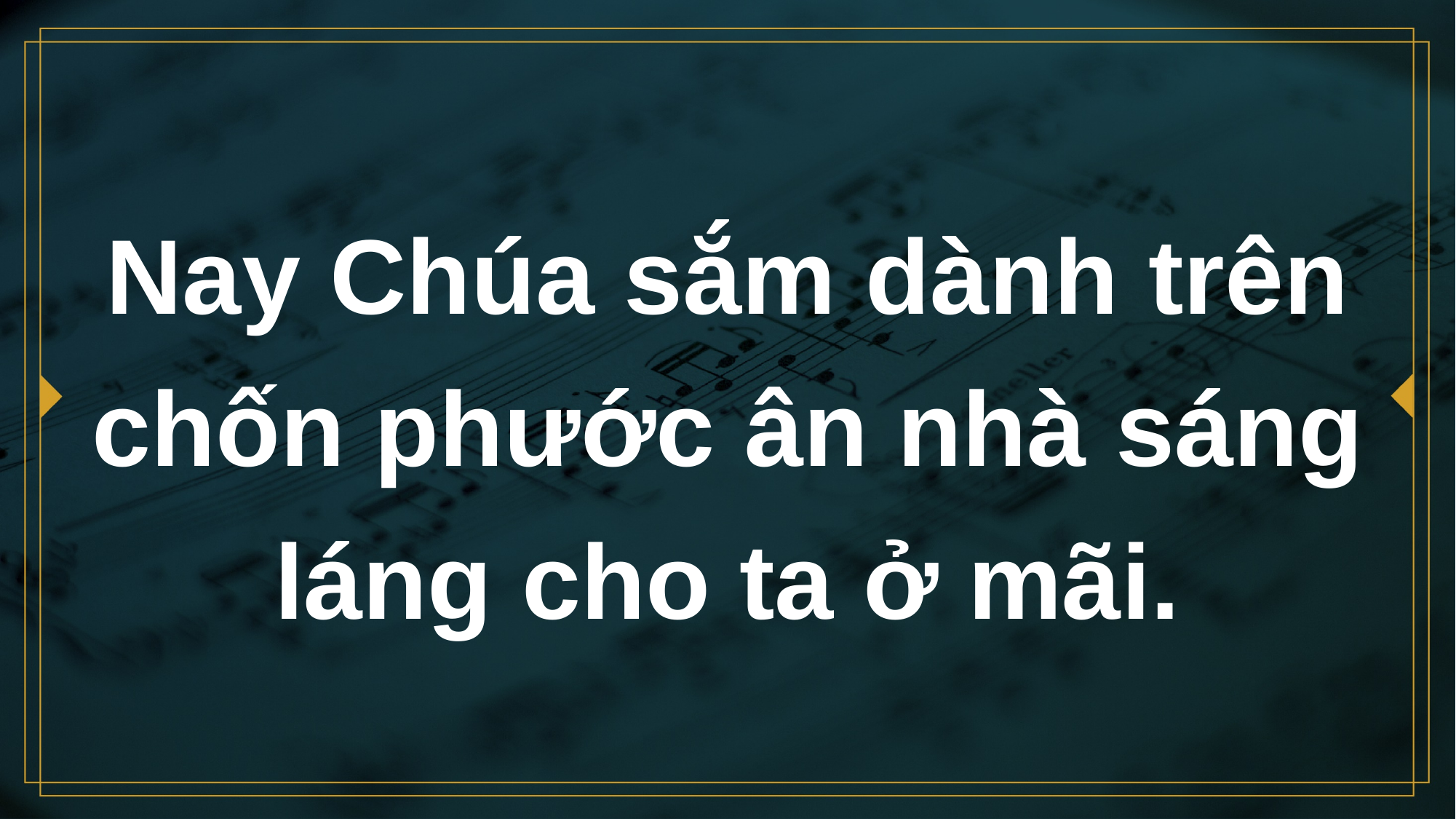

# Nay Chúa sắm dành trên chốn phước ân nhà sáng láng cho ta ở mãi.